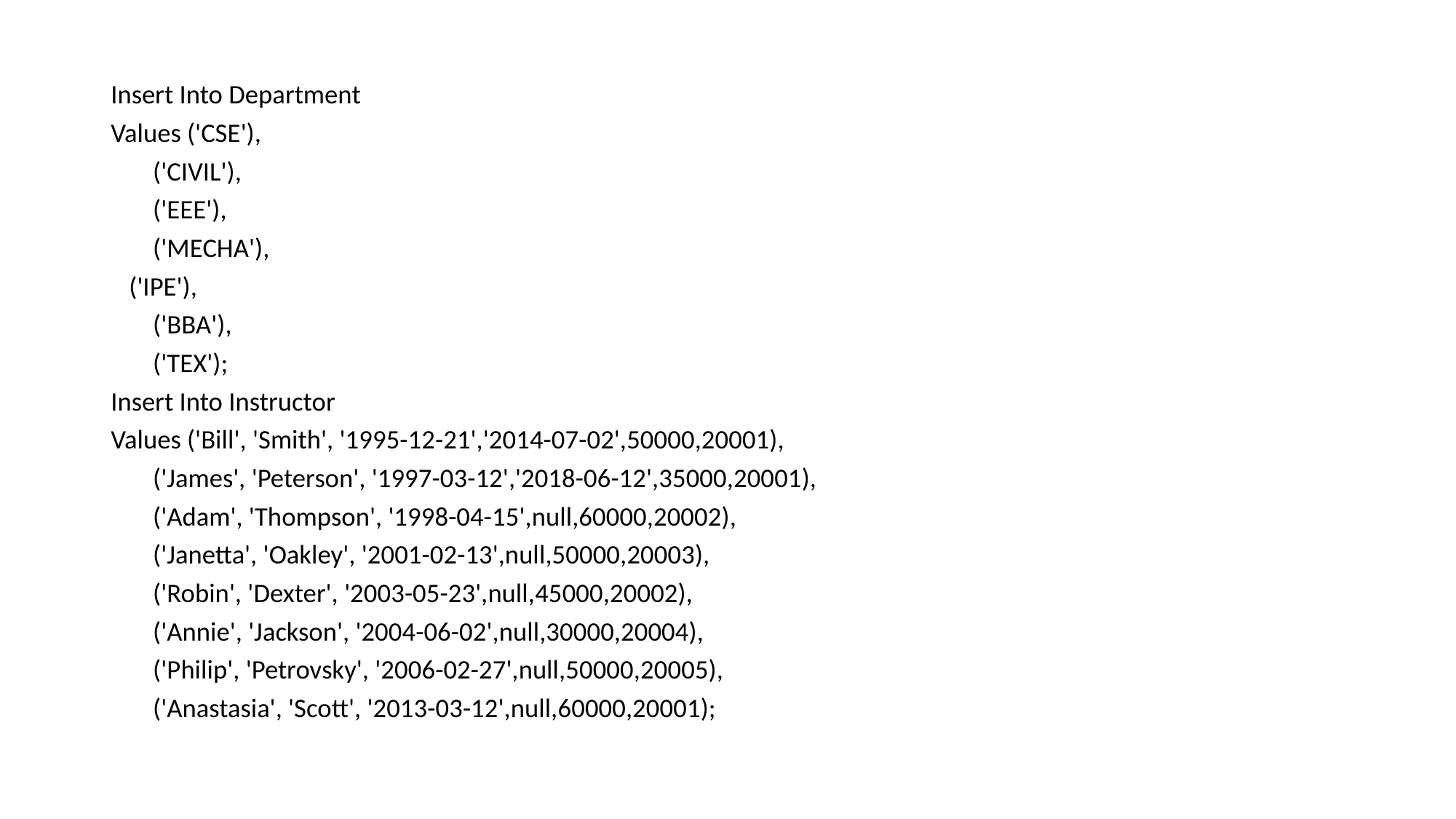

Insert Into Department
Values ('CSE'),
       ('CIVIL'),
       ('EEE'),
       ('MECHA'),
   ('IPE'),
       ('BBA'),
       ('TEX');
Insert Into Instructor
Values ('Bill', 'Smith', '1995-12-21','2014-07-02',50000,20001),
       ('James', 'Peterson', '1997-03-12','2018-06-12',35000,20001),
       ('Adam', 'Thompson', '1998-04-15',null,60000,20002),
       ('Janetta', 'Oakley', '2001-02-13',null,50000,20003),
       ('Robin', 'Dexter', '2003-05-23',null,45000,20002),
       ('Annie', 'Jackson', '2004-06-02',null,30000,20004),
       ('Philip', 'Petrovsky', '2006-02-27',null,50000,20005),
       ('Anastasia', 'Scott', '2013-03-12',null,60000,20001);